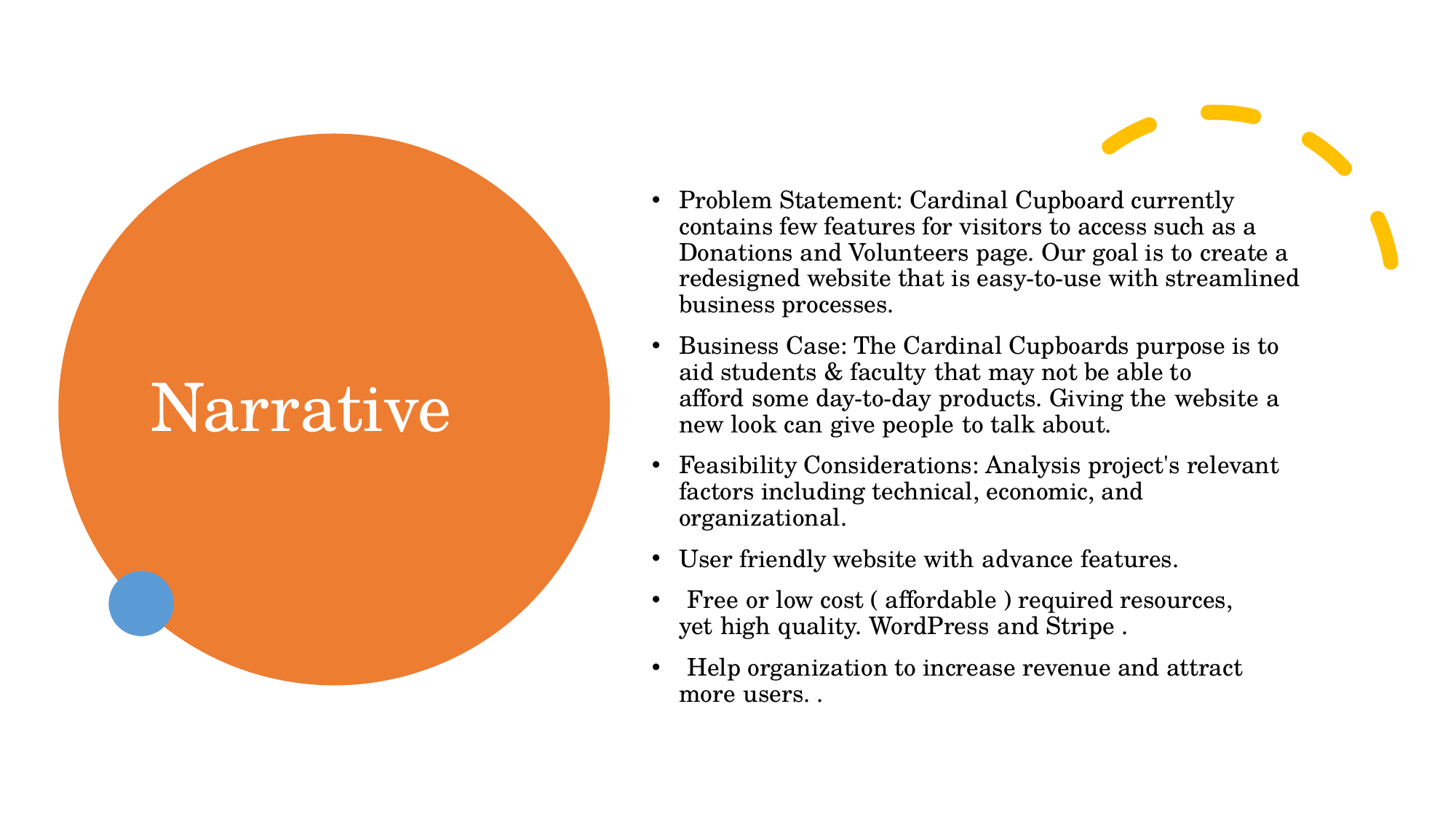

# Narrative
Problem Statement: Cardinal Cupboard currently contains few features for visitors to access such as a Donations and Volunteers page. Our goal is to create a redesigned website that is easy-to-use with streamlined business processes.
Business Case: The Cardinal Cupboards purpose is to aid students & faculty that may not be able to afford some day-to-day products. Giving the website a new look can give people to talk about.
Feasibility Considerations: Analysis project's relevant factors including technical, economic, and organizational.
User friendly website with advance features.
 Free or low cost ( affordable ) required resources, yet high quality. WordPress and Stripe .
 Help organization to increase revenue and attract more users. .